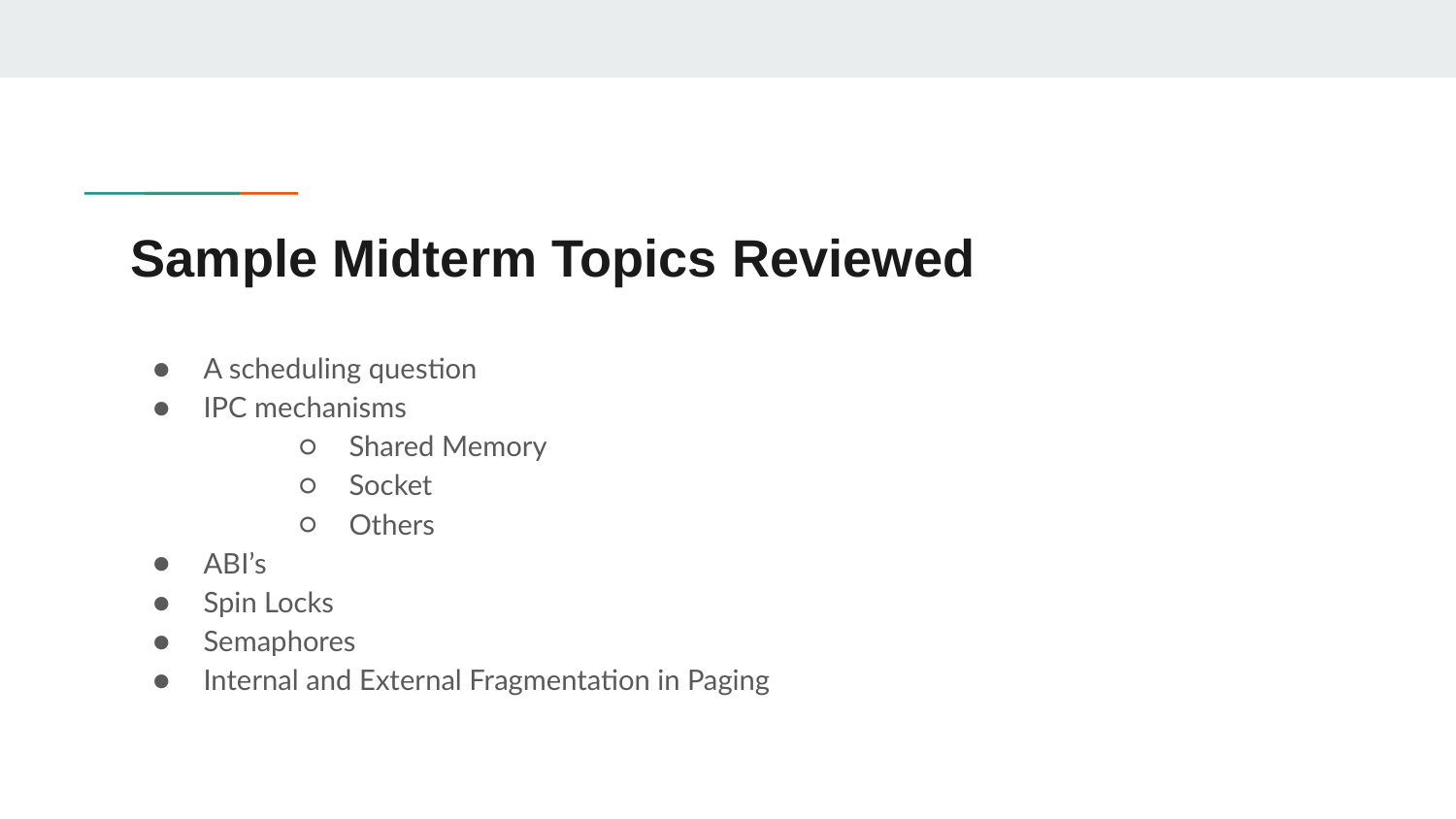

# Sample Midterm Topics Reviewed
A scheduling question
IPC mechanisms
Shared Memory
Socket
Others
ABI’s
Spin Locks
Semaphores
Internal and External Fragmentation in Paging